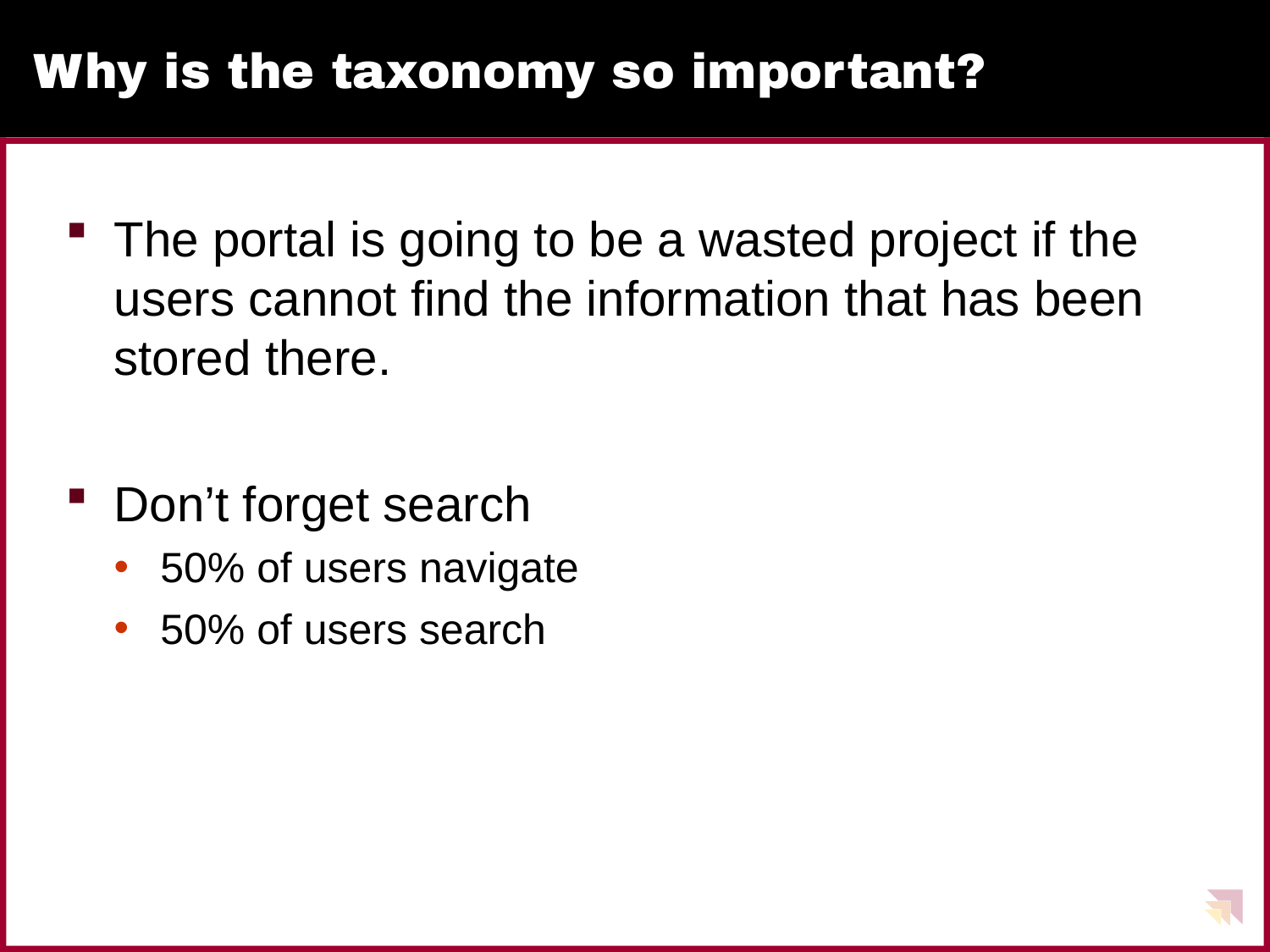

# Why is the taxonomy so important?
The portal is going to be a wasted project if the users cannot find the information that has been stored there.

Don’t forget search
50% of users navigate
50% of users search